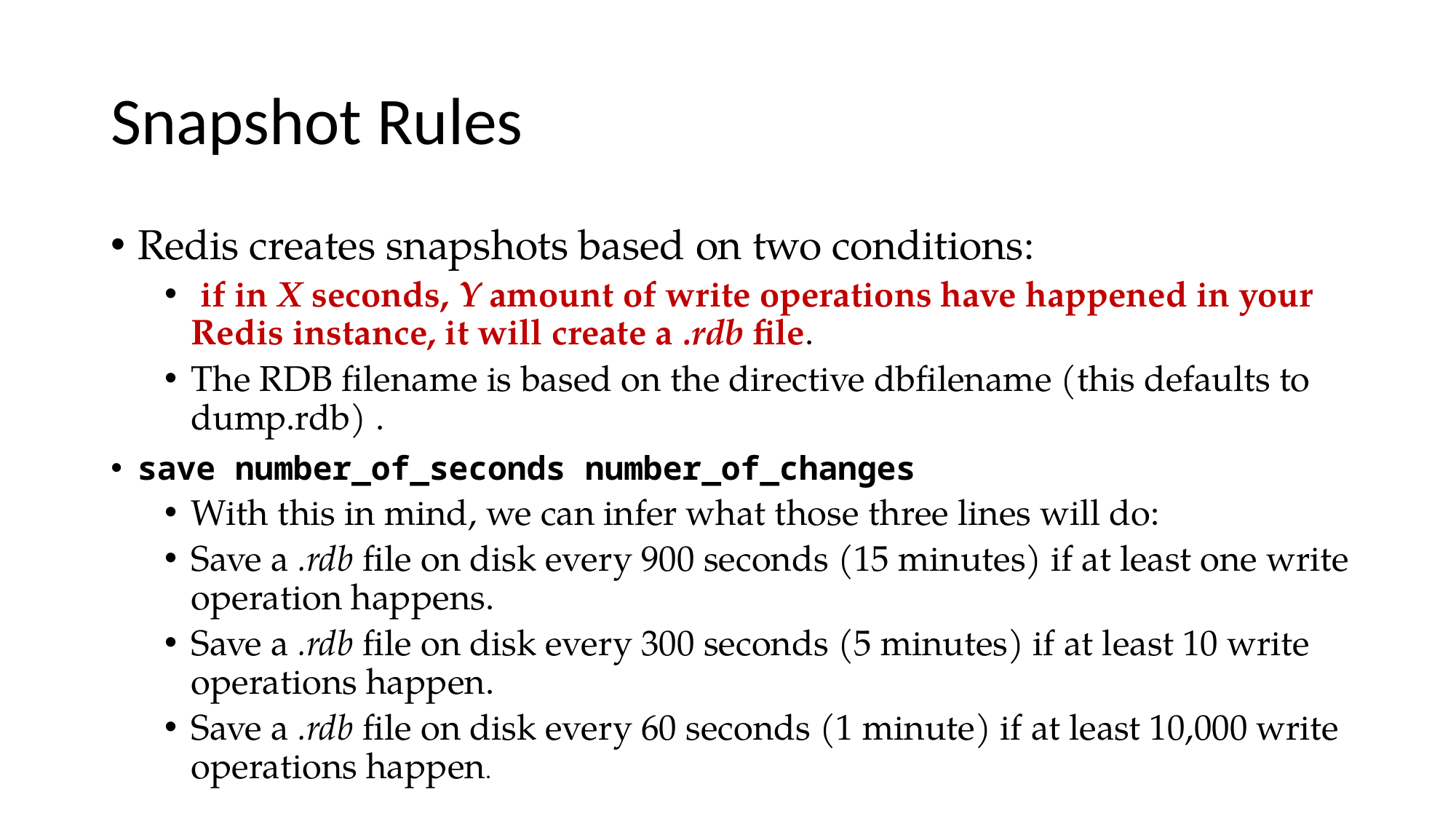

# Snapshot Rules
Redis creates snapshots based on two conditions:
 if in X seconds, Y amount of write operations have happened in your Redis instance, it will create a .rdb file.
The RDB filename is based on the directive dbfilename (this defaults to dump.rdb) .
save number_of_seconds number_of_changes
With this in mind, we can infer what those three lines will do:
Save a .rdb file on disk every 900 seconds (15 minutes) if at least one write operation happens.
Save a .rdb file on disk every 300 seconds (5 minutes) if at least 10 write operations happen.
Save a .rdb file on disk every 60 seconds (1 minute) if at least 10,000 write operations happen.